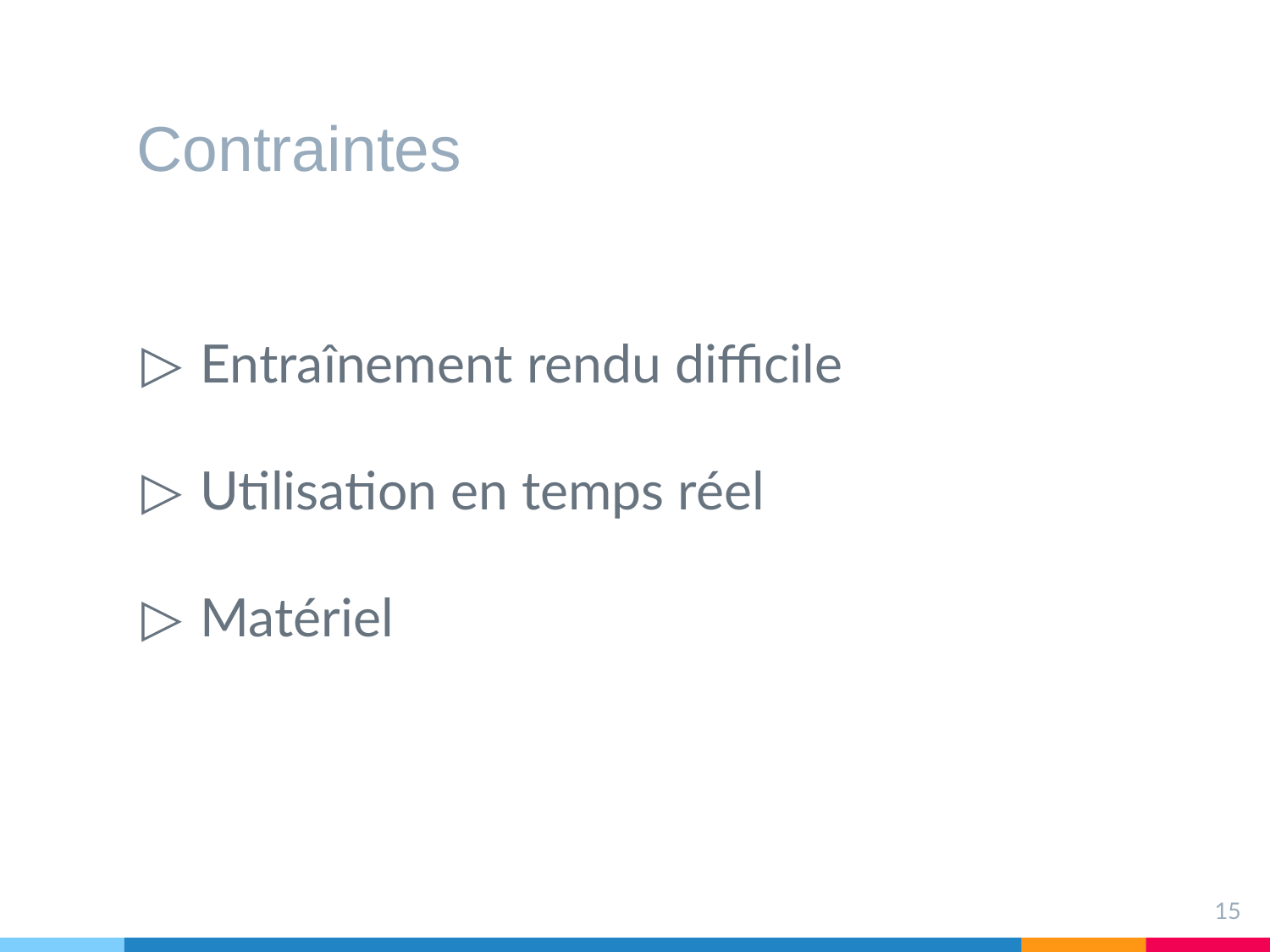

# Contraintes
Entraînement rendu difficile
Utilisation en temps réel
Matériel
15